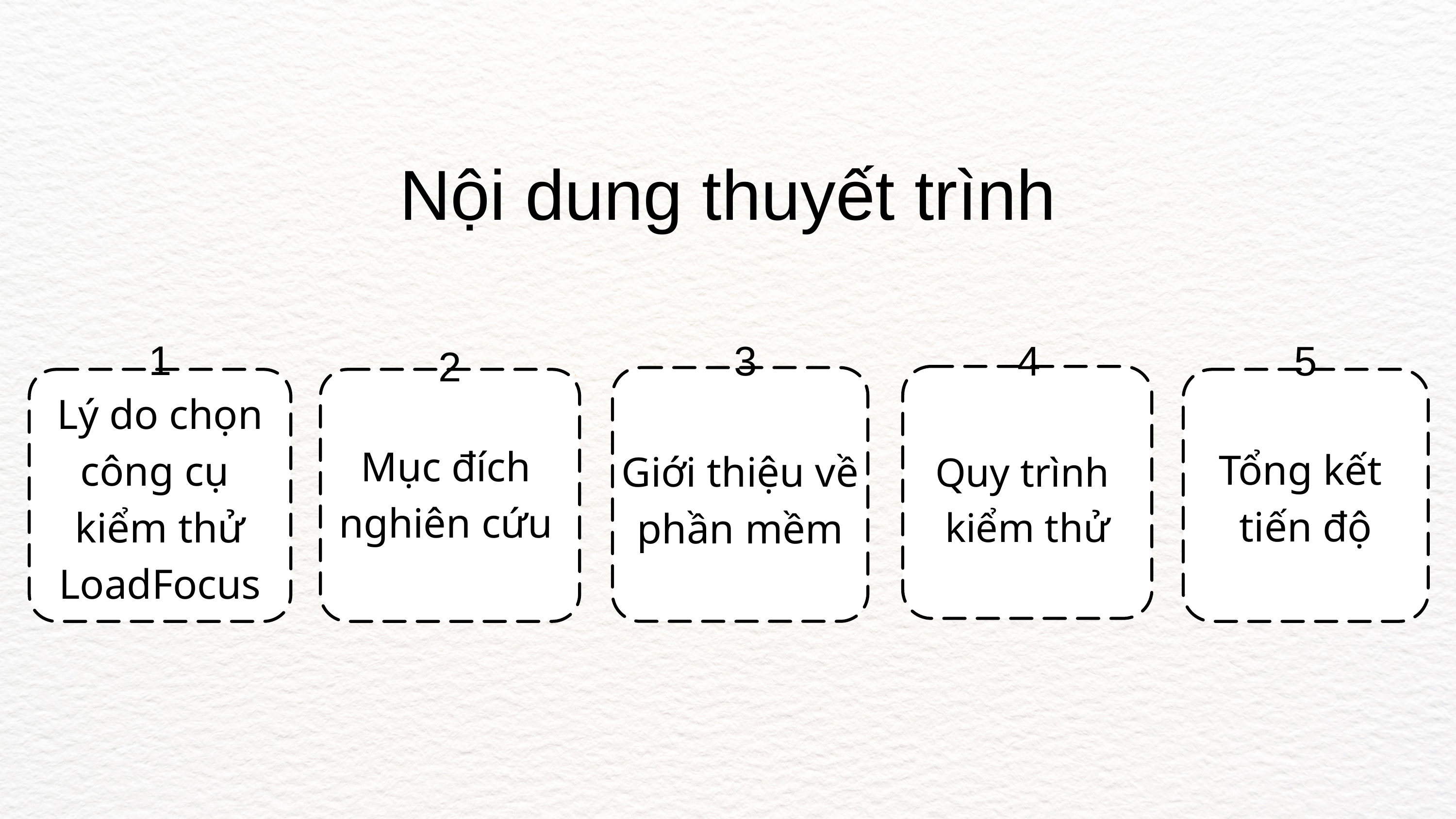

Nội dung thuyết trình
1
4
3
5
2

Lý do chọn công cụ
kiểm thử LoadFocus
Mục đích nghiên cứu
Tổng kết
tiến độ
Giới thiệu về phần mềm
Quy trình
kiểm thử